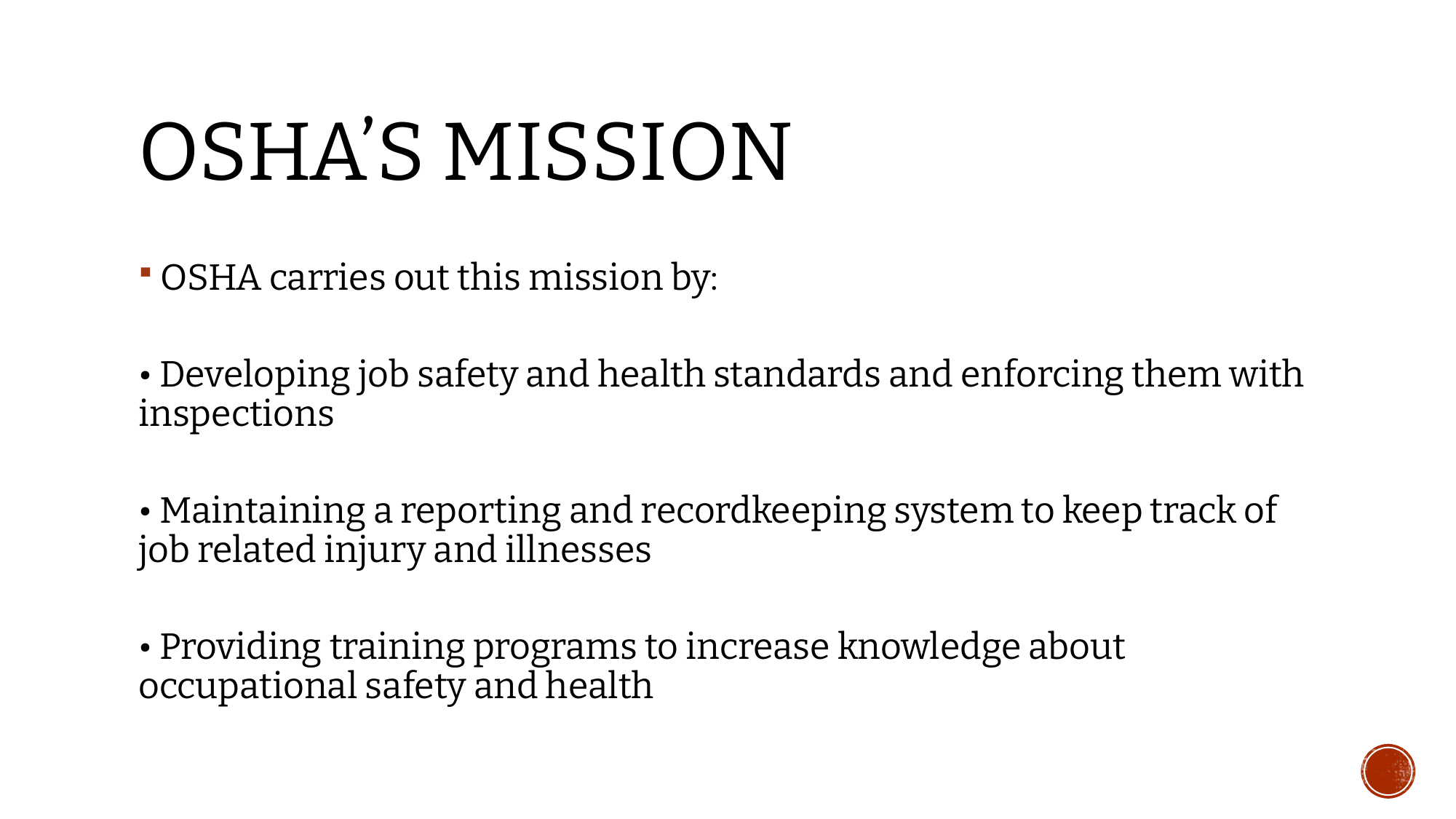

# OSHA’S mission
OSHA carries out this mission by:
• Developing job safety and health standards and enforcing them with inspections
• Maintaining a reporting and recordkeeping system to keep track of job related injury and illnesses
• Providing training programs to increase knowledge about occupational safety and health